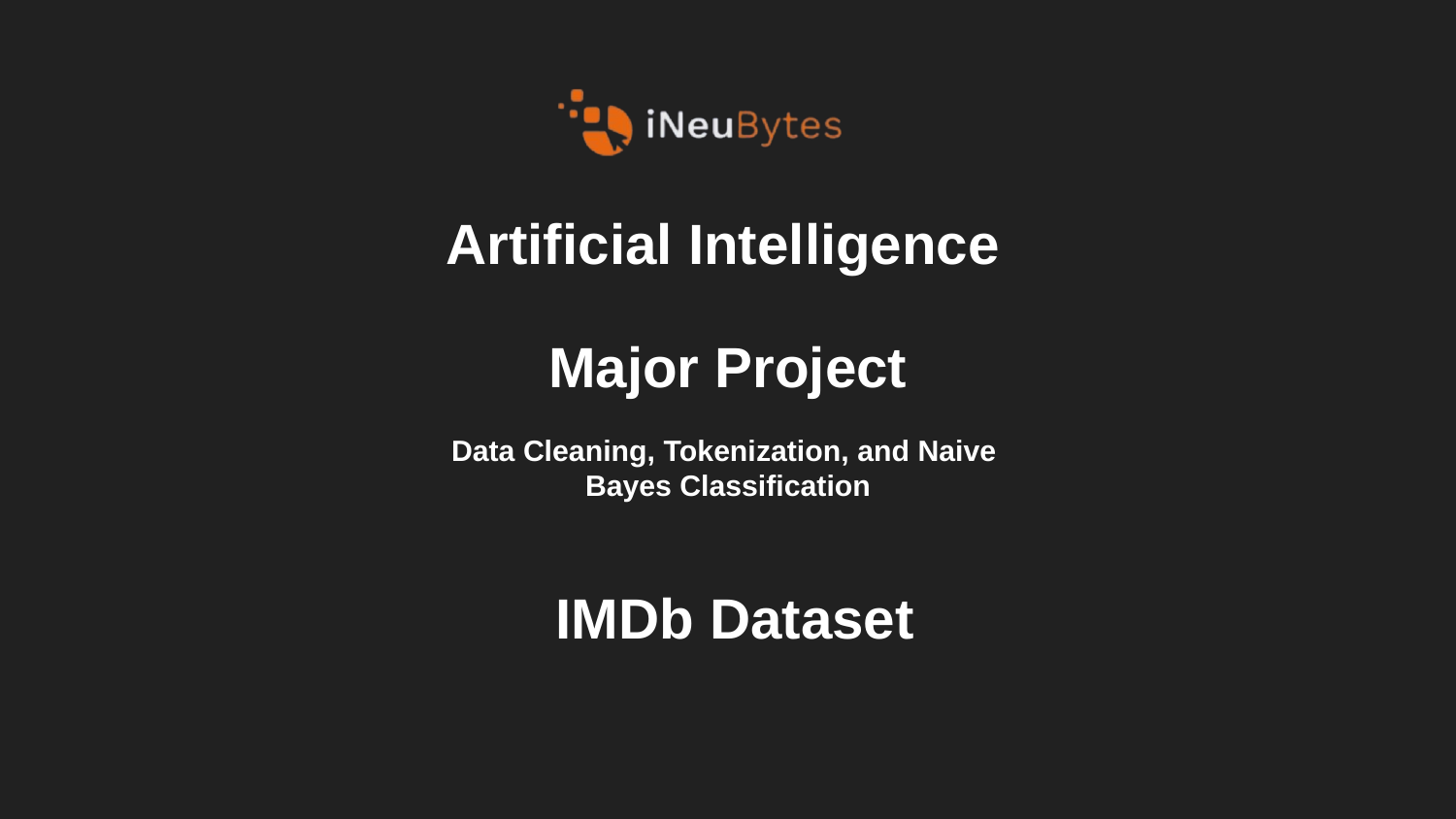

# Artificial Intelligence
Major Project
Data Cleaning, Tokenization, and Naive
Bayes Classification
IMDb Dataset